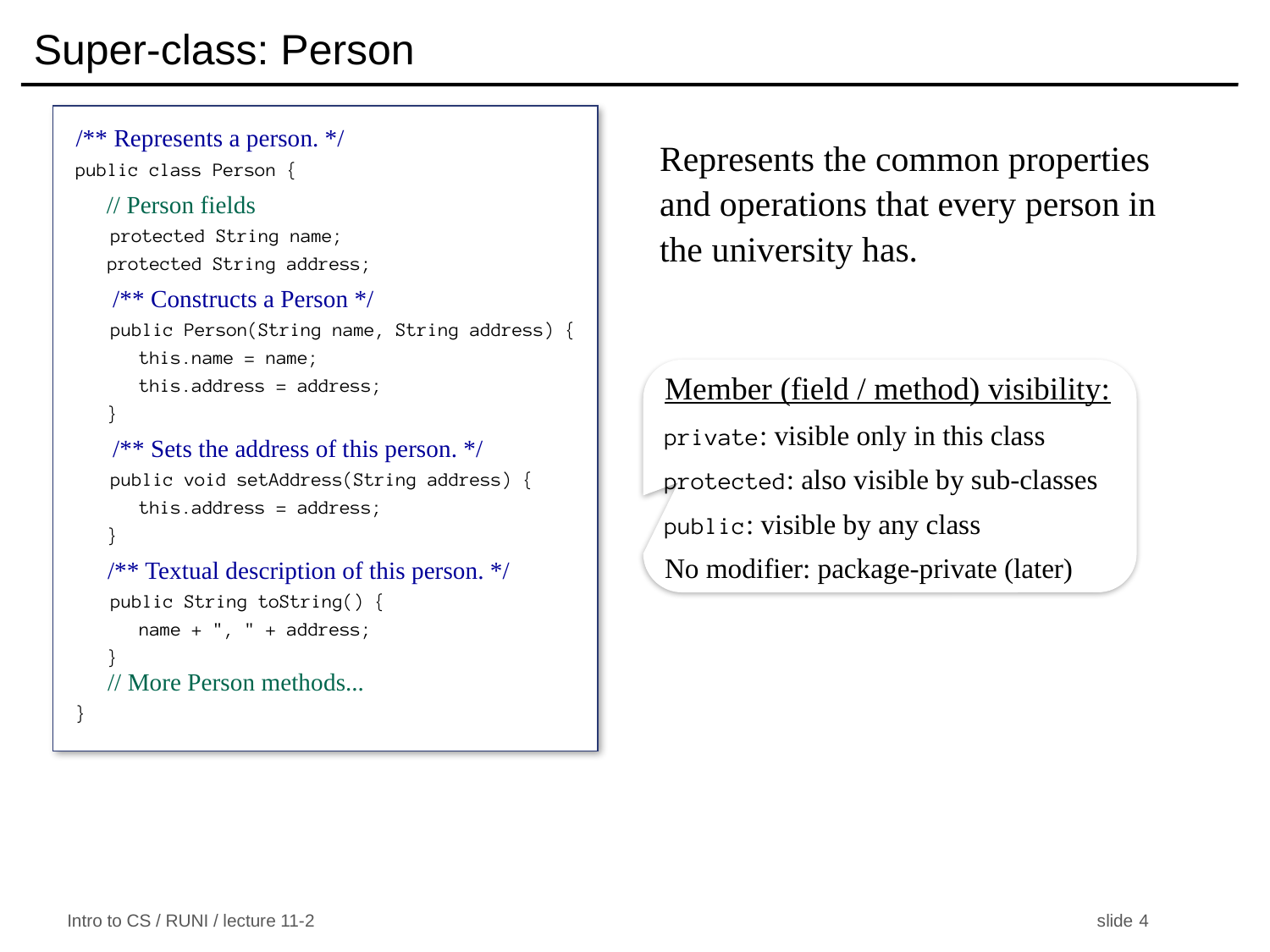

# Super-class: Person
/** Represents a person. */
public class Person {
     // Person fields
   protected String name;
   protected String address;
      /** Constructs a Person */
   public Person(String name, String address) {
      this.name = name;
      this.address = address;
   }
      /** Sets the address of this person. */
   public void setAddress(String address) {
      this.address = address;
   }
   /** Textual description of this person. */
   public String toString() {
      name + ", " + address;
   }
   // More Person methods...
}

Represents the common properties and operations that every person in the university has.
Member (field / method) visibility:
private: visible only in this class
protected: also visible by sub-classes
public: visible by any class
No modifier: package-private (later)